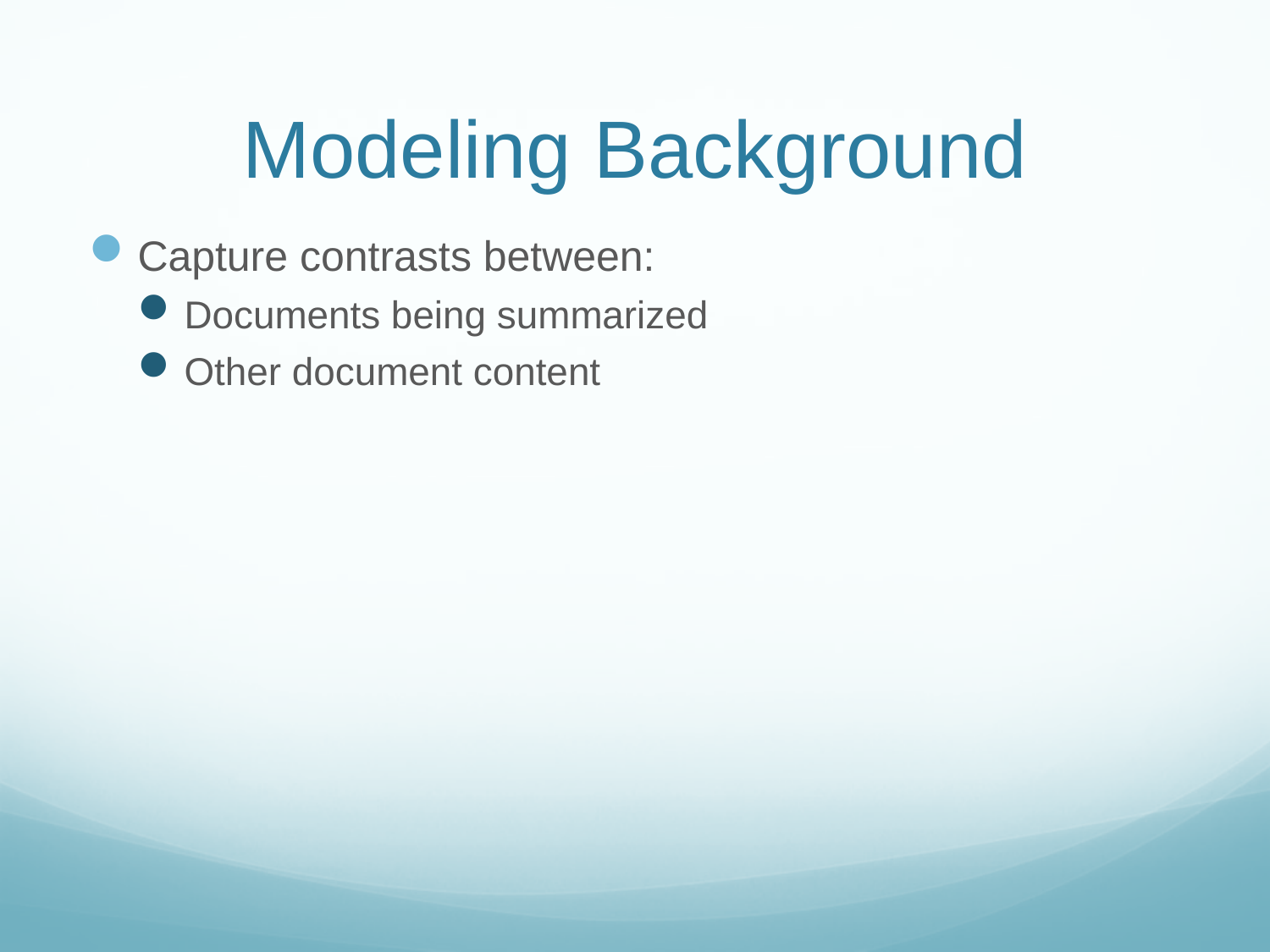

# Modeling Background
Capture contrasts between:
Documents being summarized
Other document content